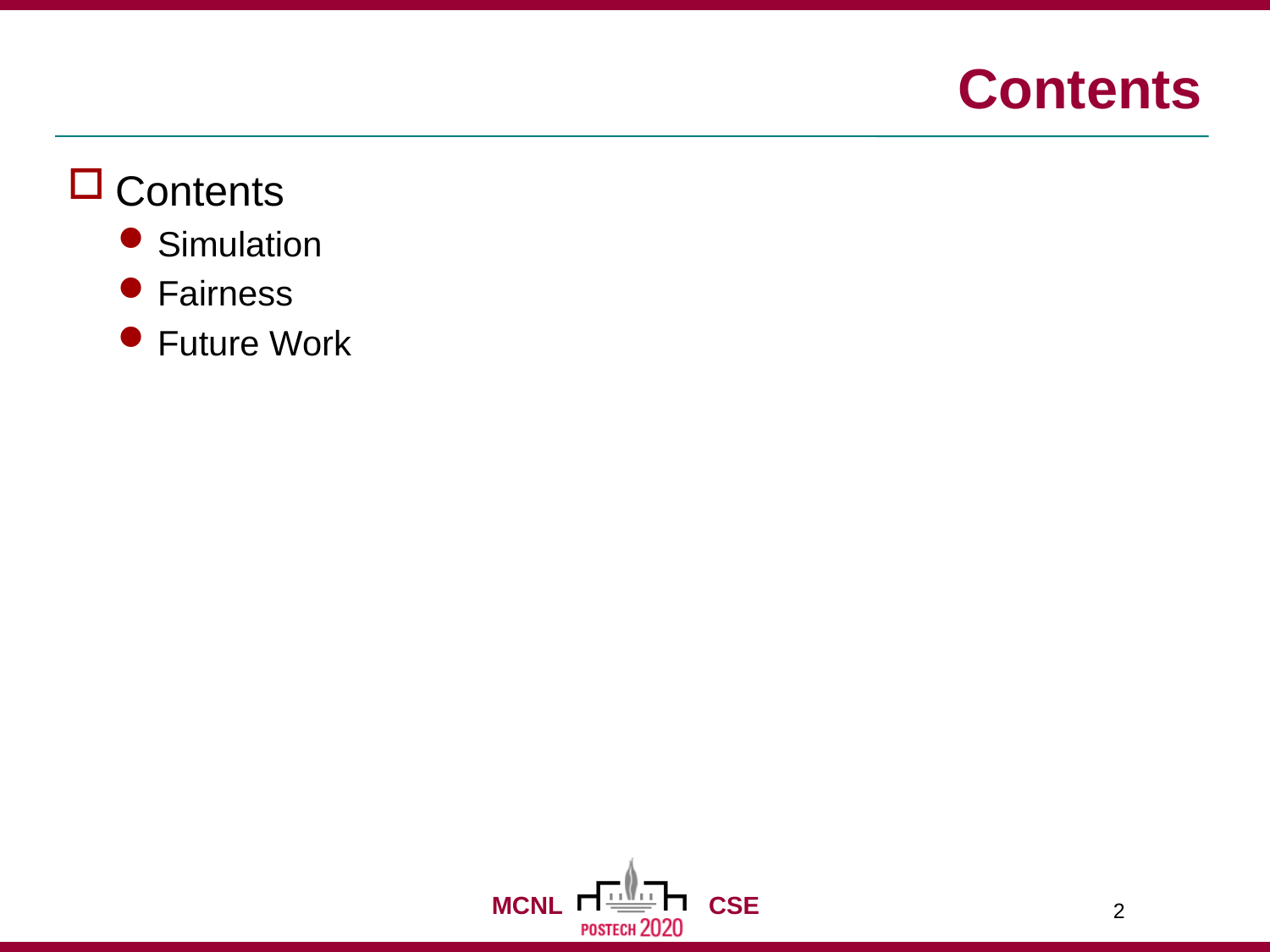

# Contents
Contents
Simulation
Fairness
Future Work

2